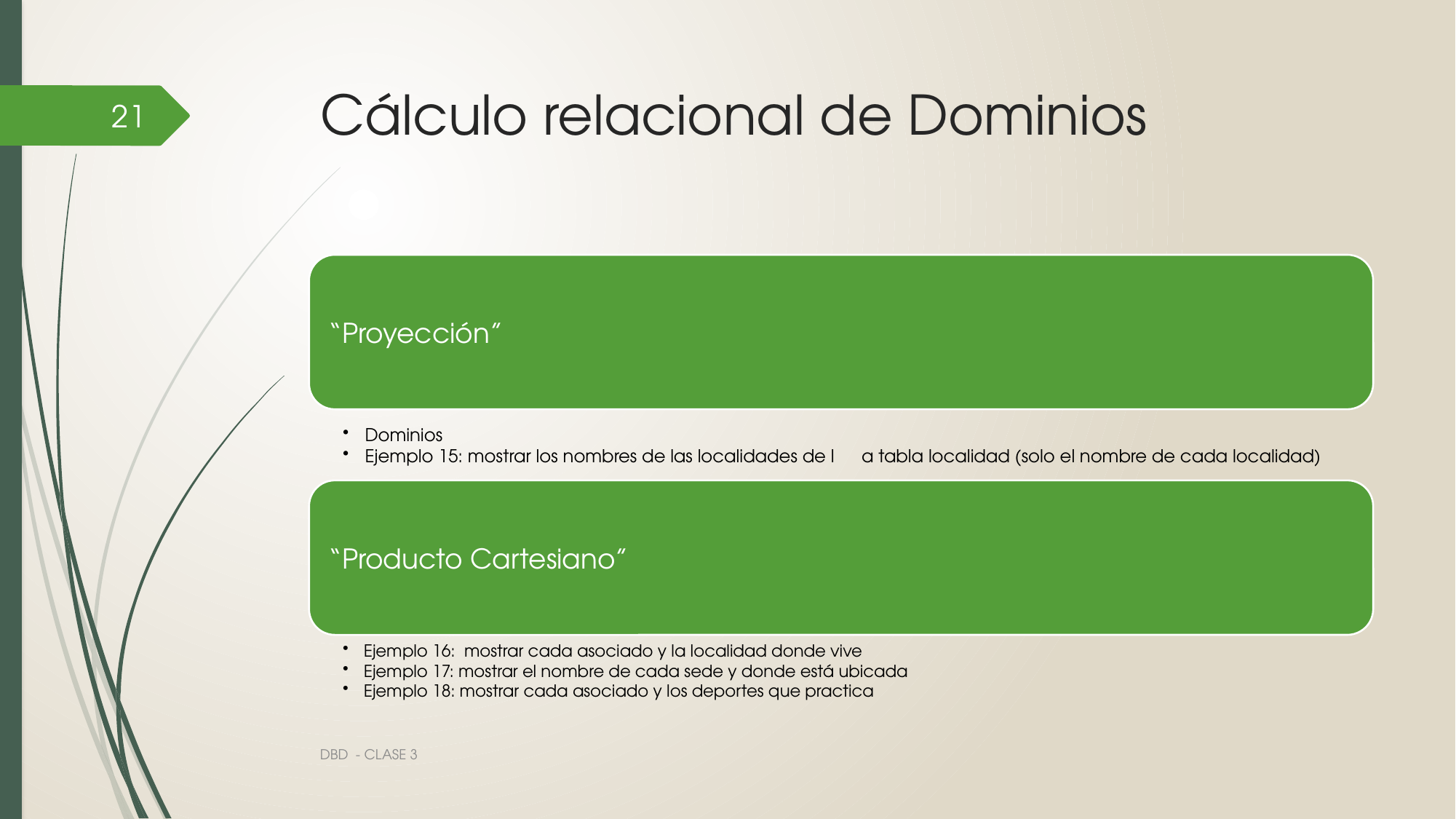

# Cálculo relacional de Dominios
21
“Proyección”
Dominios
Ejemplo 15: mostrar los nombres de las localidades de l	a tabla localidad (solo el nombre de cada localidad)
“Producto Cartesiano”
Ejemplo 16:  mostrar cada asociado y la localidad donde vive
Ejemplo 17: mostrar el nombre de cada sede y donde está ubicada
Ejemplo 18: mostrar cada asociado y los deportes que practica
DBD  - CLASE 3